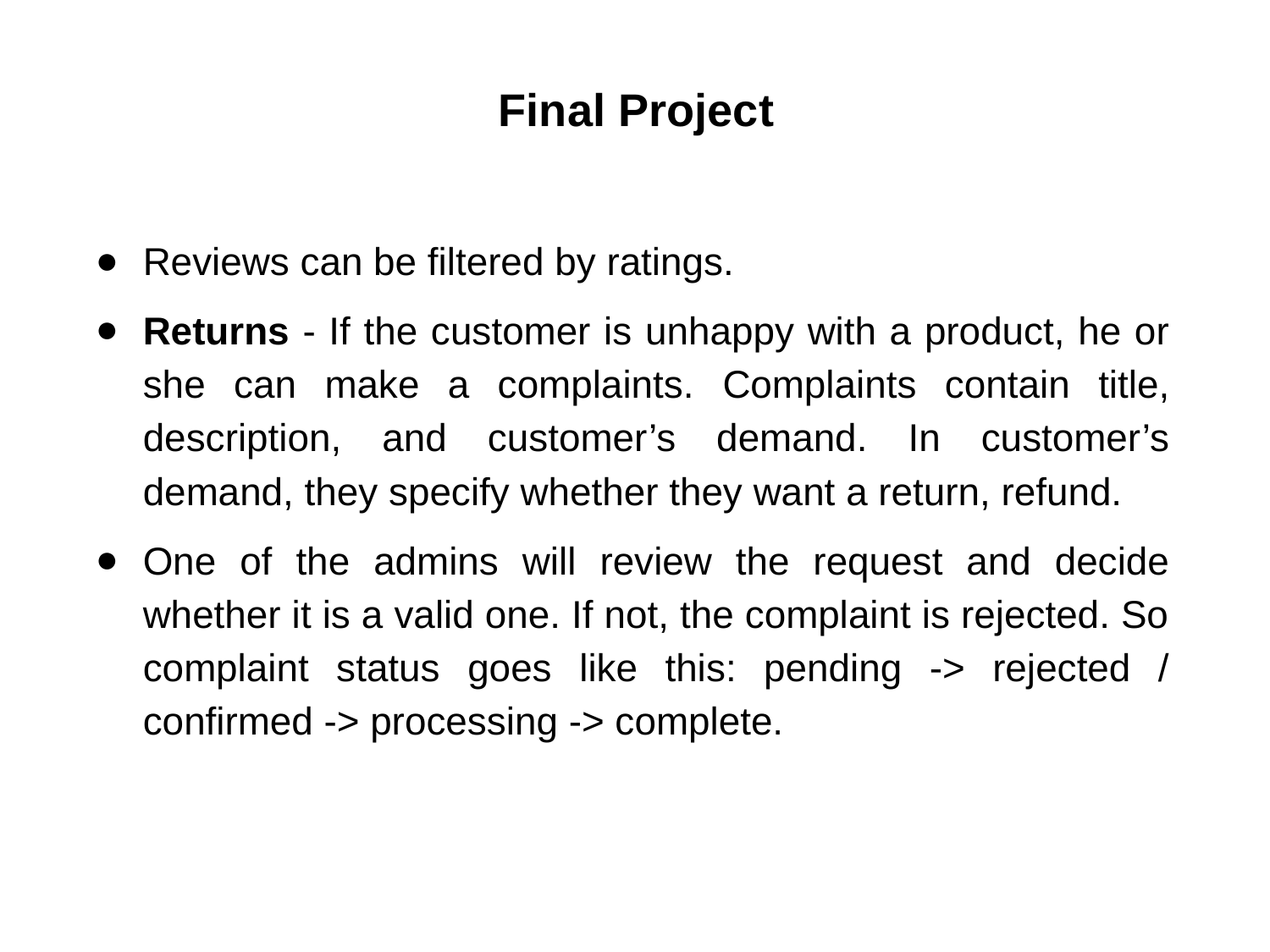

# Final Project
Reviews can be filtered by ratings.
Returns - If the customer is unhappy with a product, he or she can make a complaints. Complaints contain title, description, and customer’s demand. In customer’s demand, they specify whether they want a return, refund.
One of the admins will review the request and decide whether it is a valid one. If not, the complaint is rejected. So complaint status goes like this: pending -> rejected / confirmed -> processing -> complete.